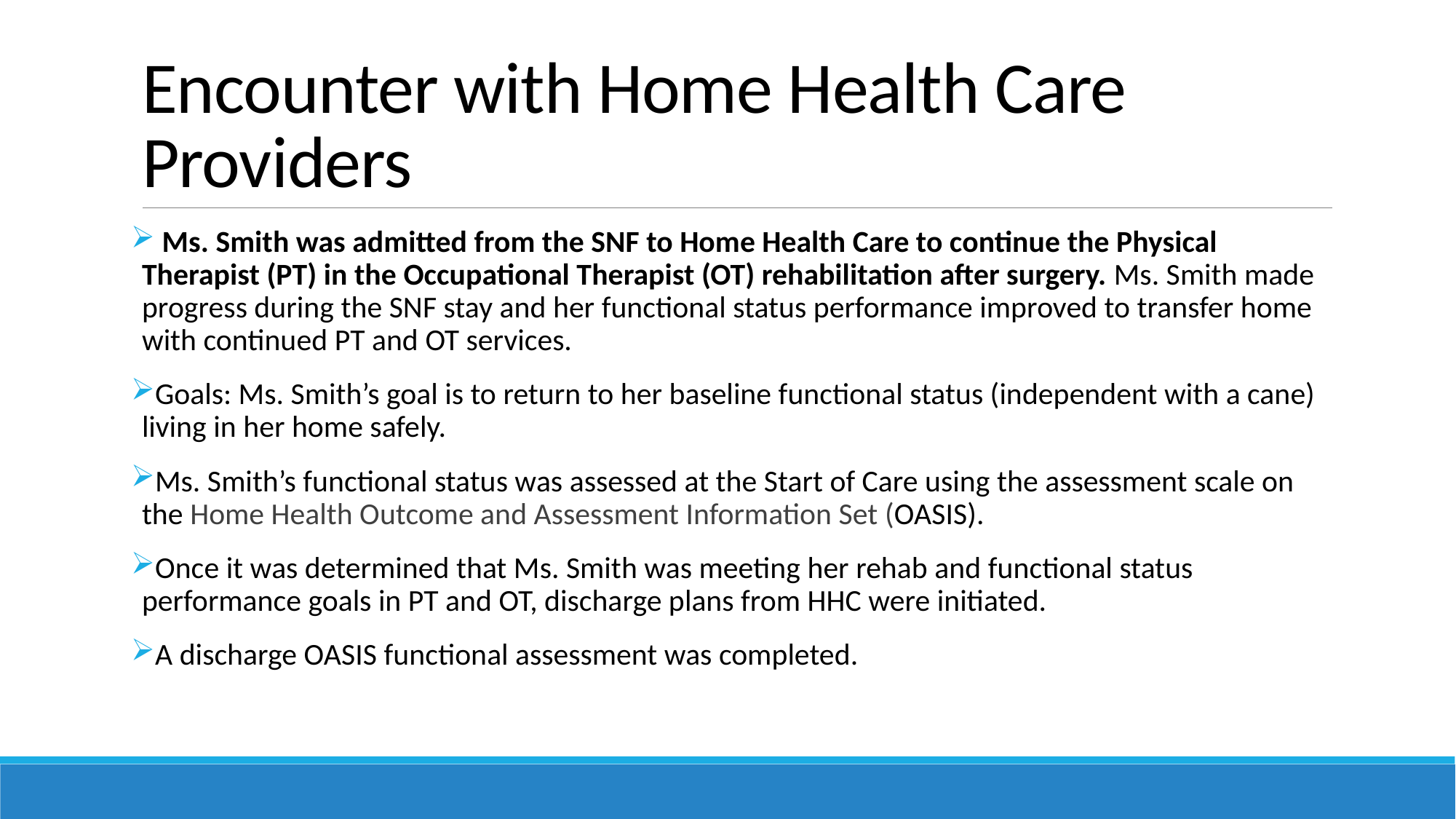

# Encounter with Home Health Care Providers
 Ms. Smith was admitted from the SNF to Home Health Care to continue the Physical Therapist (PT) in the Occupational Therapist (OT) rehabilitation after surgery. Ms. Smith made progress during the SNF stay and her functional status performance improved to transfer home with continued PT and OT services.
Goals: Ms. Smith’s goal is to return to her baseline functional status (independent with a cane) living in her home safely.
Ms. Smith’s functional status was assessed at the Start of Care using the assessment scale on the Home Health Outcome and Assessment Information Set (OASIS).
Once it was determined that Ms. Smith was meeting her rehab and functional status performance goals in PT and OT, discharge plans from HHC were initiated.
A discharge OASIS functional assessment was completed.